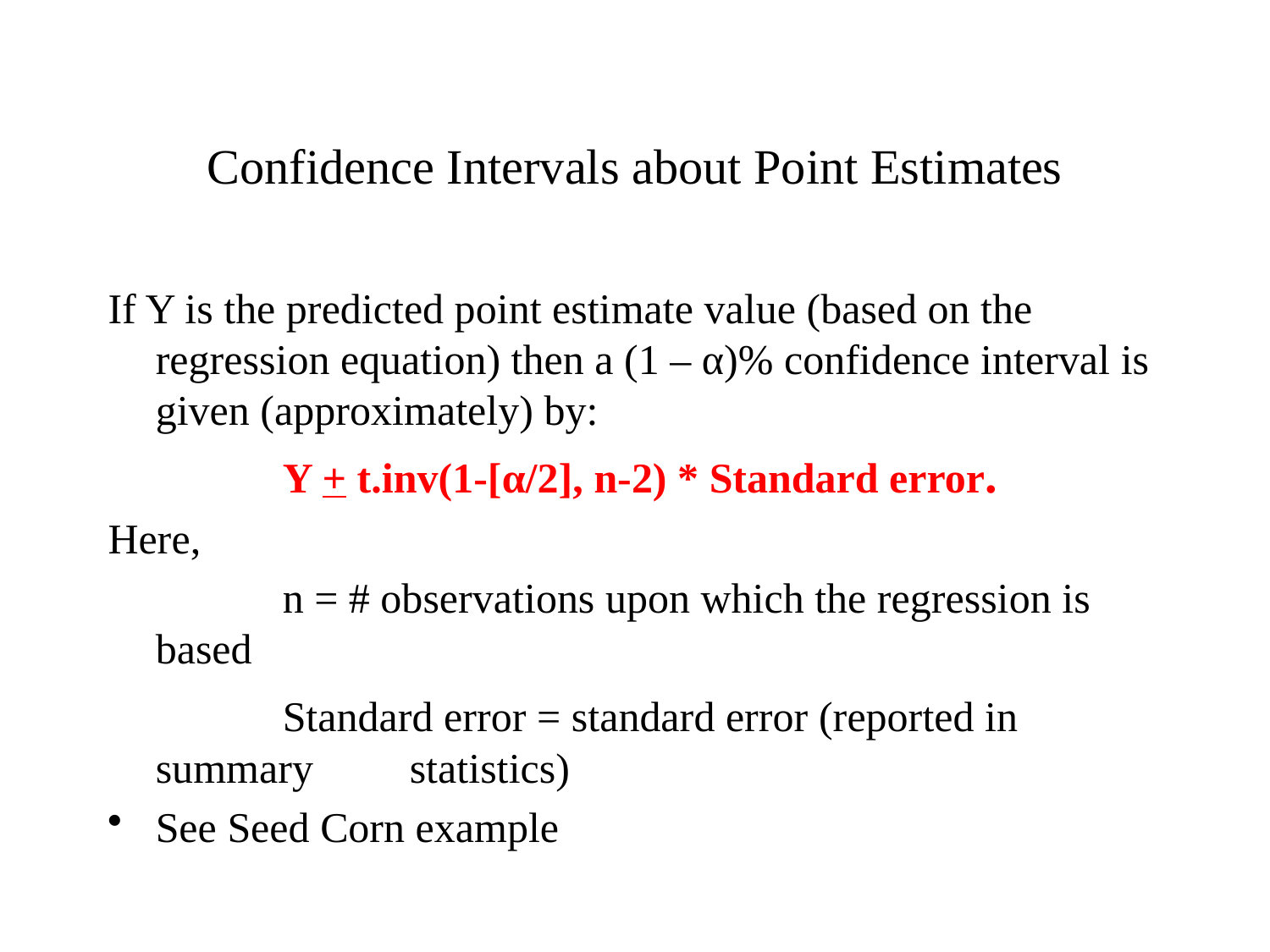

# Confidence Intervals about Point Estimates
If Y is the predicted point estimate value (based on the regression equation) then a (1 – α)% confidence interval is given (approximately) by:
		Y + t.inv(1-[α/2], n-2) * Standard error.
Here,
		n = # observations upon which the regression is based
		Standard error = standard error (reported in summary 	statistics)
See Seed Corn example